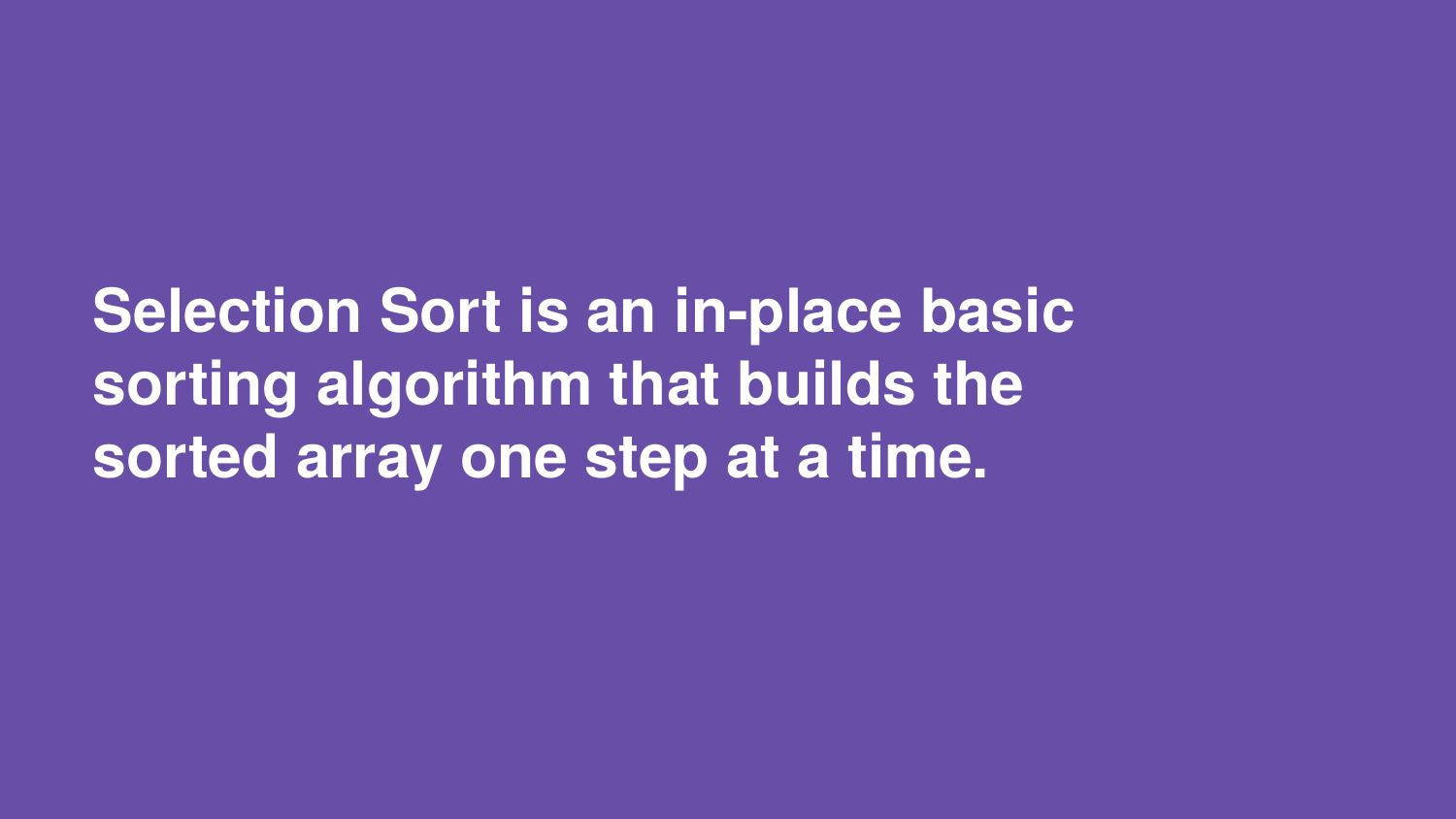

Selection Sort is an in-place basic sorting algorithm that builds the sorted array one step at a time.